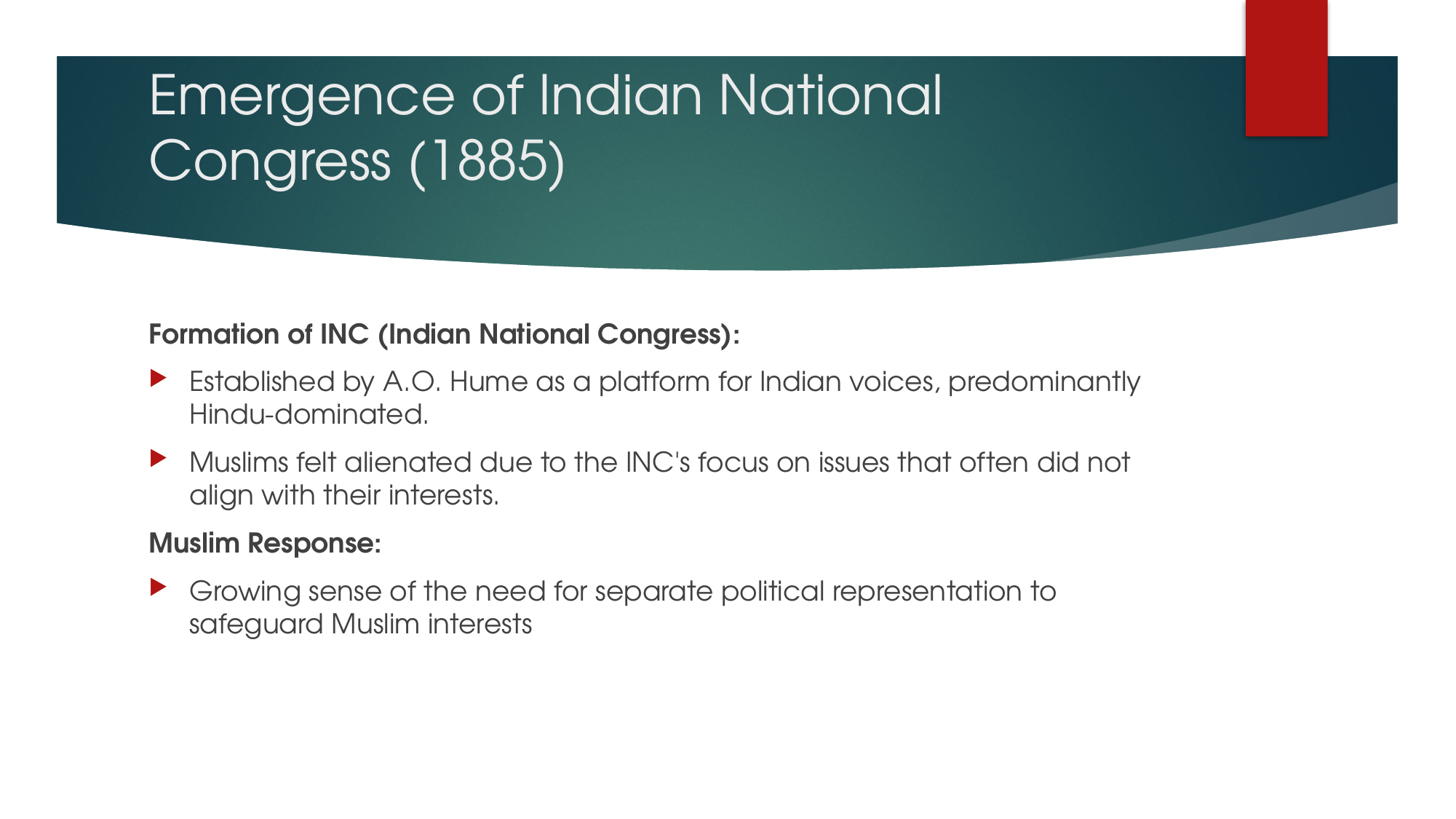

# Emergence of Indian National Congress (1885)
Formation of INC (Indian National Congress):
Established by A.O. Hume as a platform for Indian voices, predominantly Hindu-dominated.
Muslims felt alienated due to the INC's focus on issues that often did not align with their interests.
Muslim Response:
Growing sense of the need for separate political representation to safeguard Muslim interests